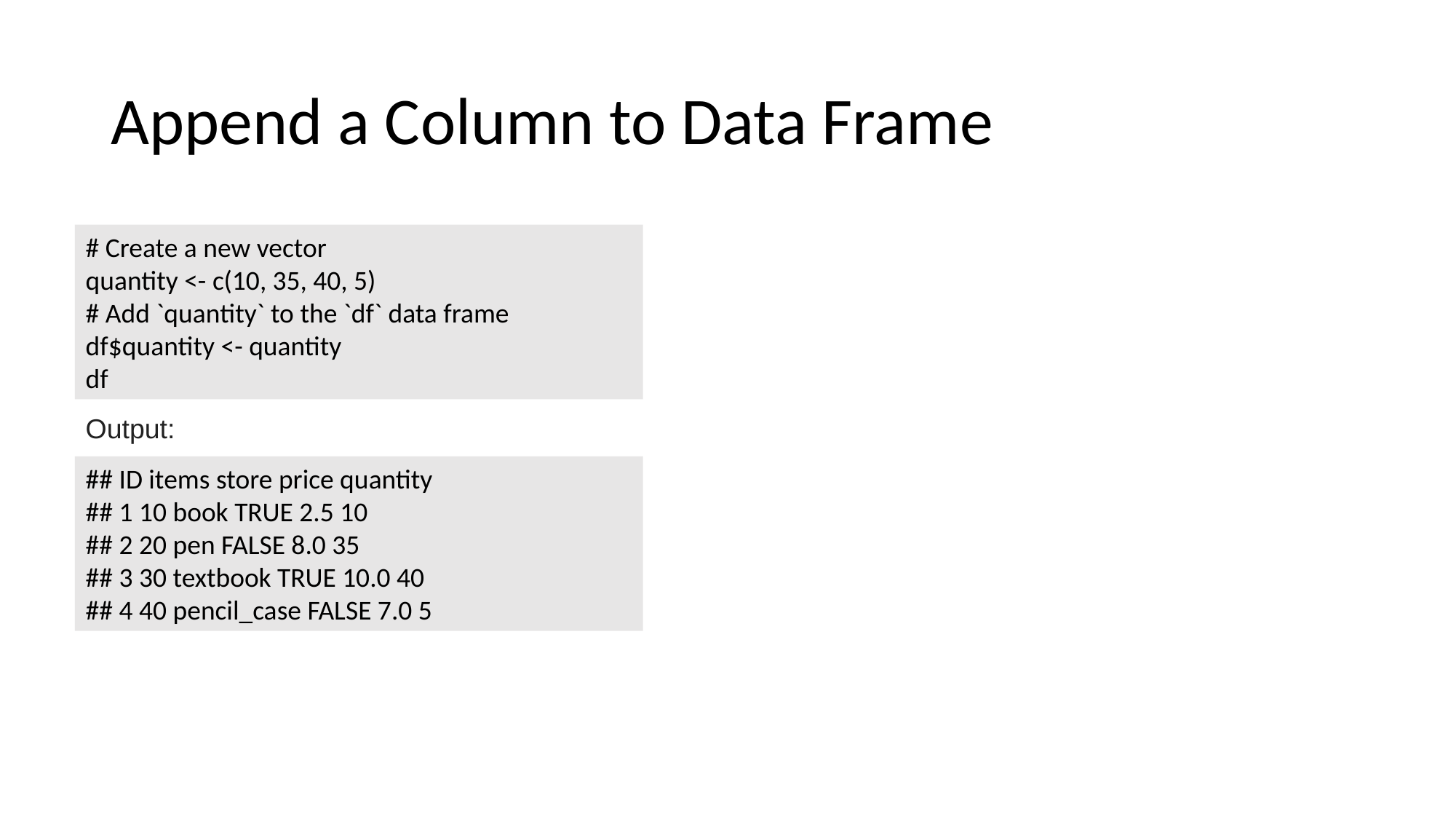

# Append a Column to Data Frame
# Create a new vector
quantity <- c(10, 35, 40, 5)
# Add `quantity` to the `df` data frame
df$quantity <- quantity
df
Output:
## ID items store price quantity
## 1 10 book TRUE 2.5 10
## 2 20 pen FALSE 8.0 35
## 3 30 textbook TRUE 10.0 40
## 4 40 pencil_case FALSE 7.0 5